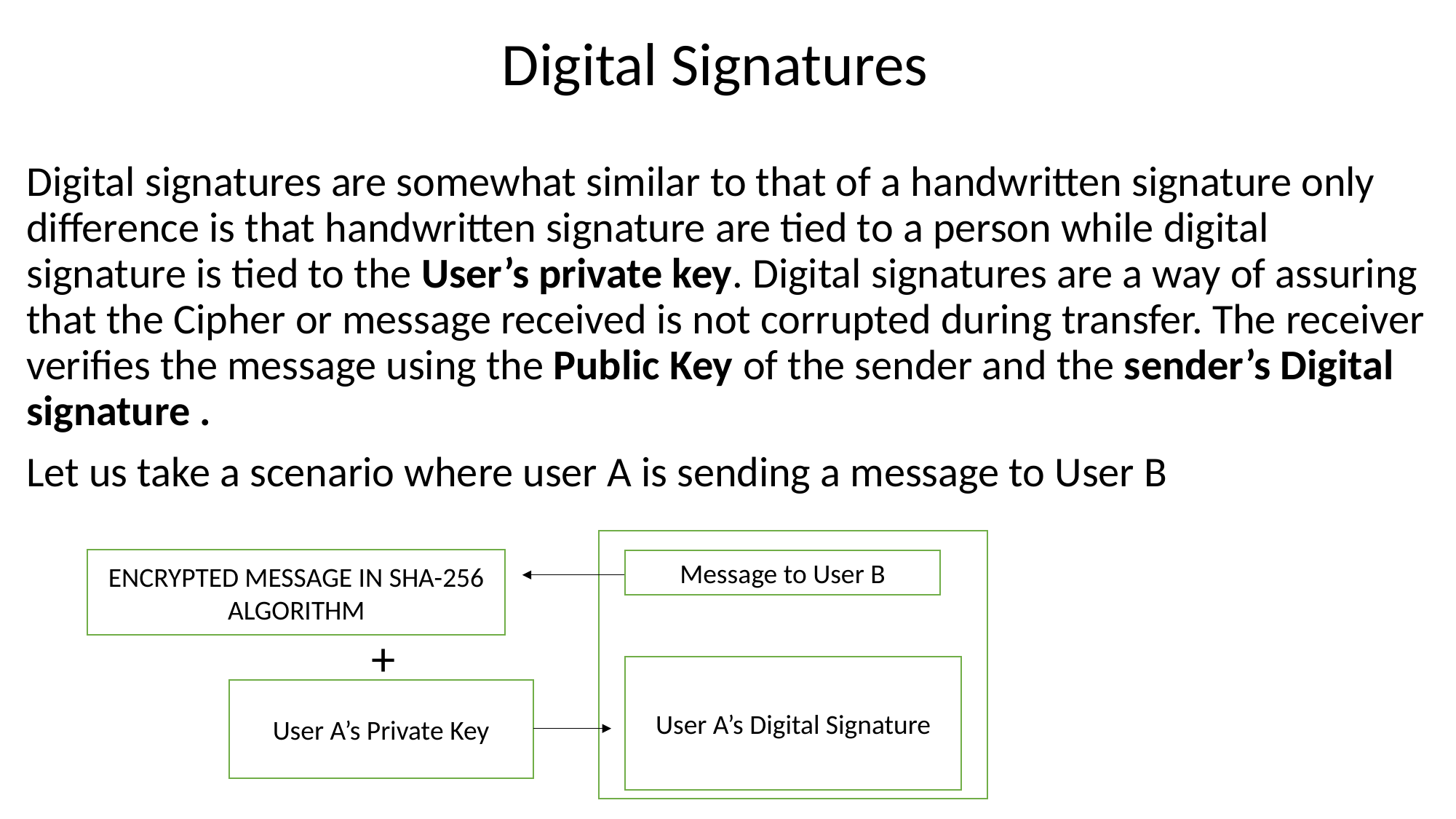

# Digital Signatures
Digital signatures are somewhat similar to that of a handwritten signature only difference is that handwritten signature are tied to a person while digital signature is tied to the User’s private key. Digital signatures are a way of assuring that the Cipher or message received is not corrupted during transfer. The receiver verifies the message using the Public Key of the sender and the sender’s Digital signature .
Let us take a scenario where user A is sending a message to User B

ENCRYPTED MESSAGE IN SHA-256 ALGORITHM
Message to User B
Message to User B
+
User A’s Digital Signature
User A’s Private Key